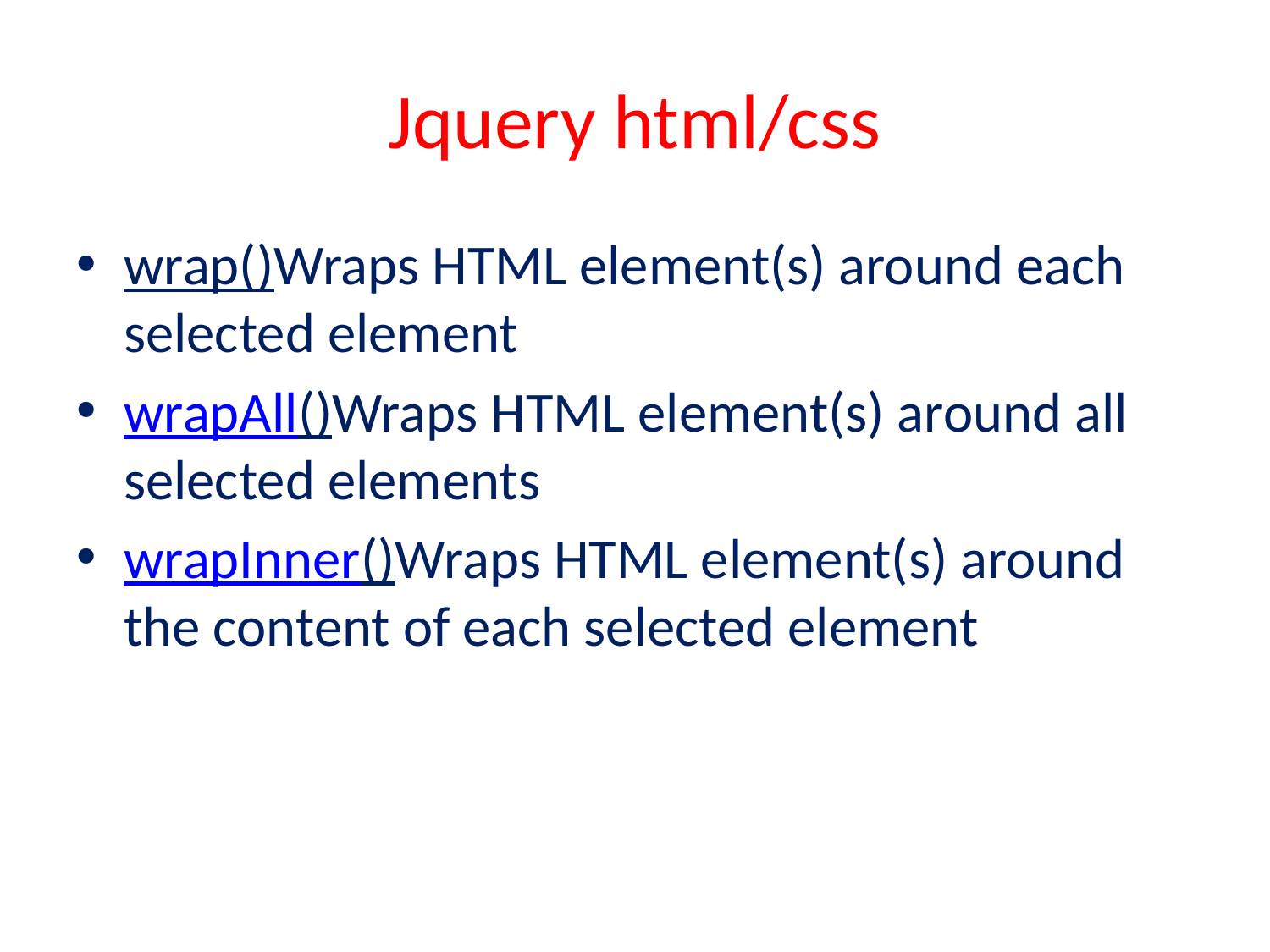

# Jquery html/css
wrap()Wraps HTML element(s) around each selected element
wrapAll()Wraps HTML element(s) around all selected elements
wrapInner()Wraps HTML element(s) around the content of each selected element